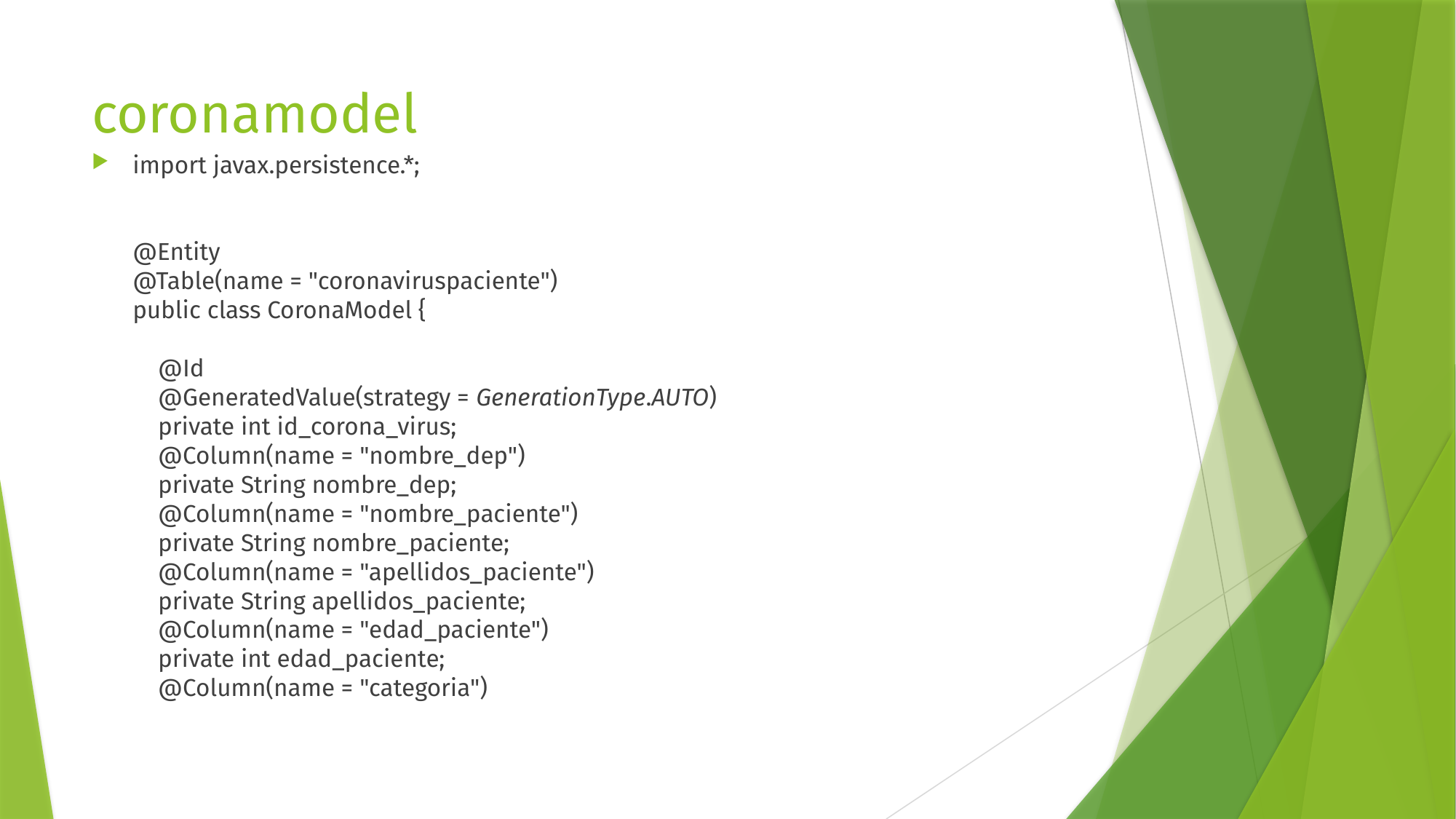

# coronamodel
import javax.persistence.*;
@Entity
@Table(name = "coronaviruspaciente")
public class CoronaModel {
    @Id
    @GeneratedValue(strategy = GenerationType.AUTO)
    private int id_corona_virus;
    @Column(name = "nombre_dep")
    private String nombre_dep;
    @Column(name = "nombre_paciente")
    private String nombre_paciente;
    @Column(name = "apellidos_paciente")
    private String apellidos_paciente;
    @Column(name = "edad_paciente")
    private int edad_paciente;
    @Column(name = "categoria")